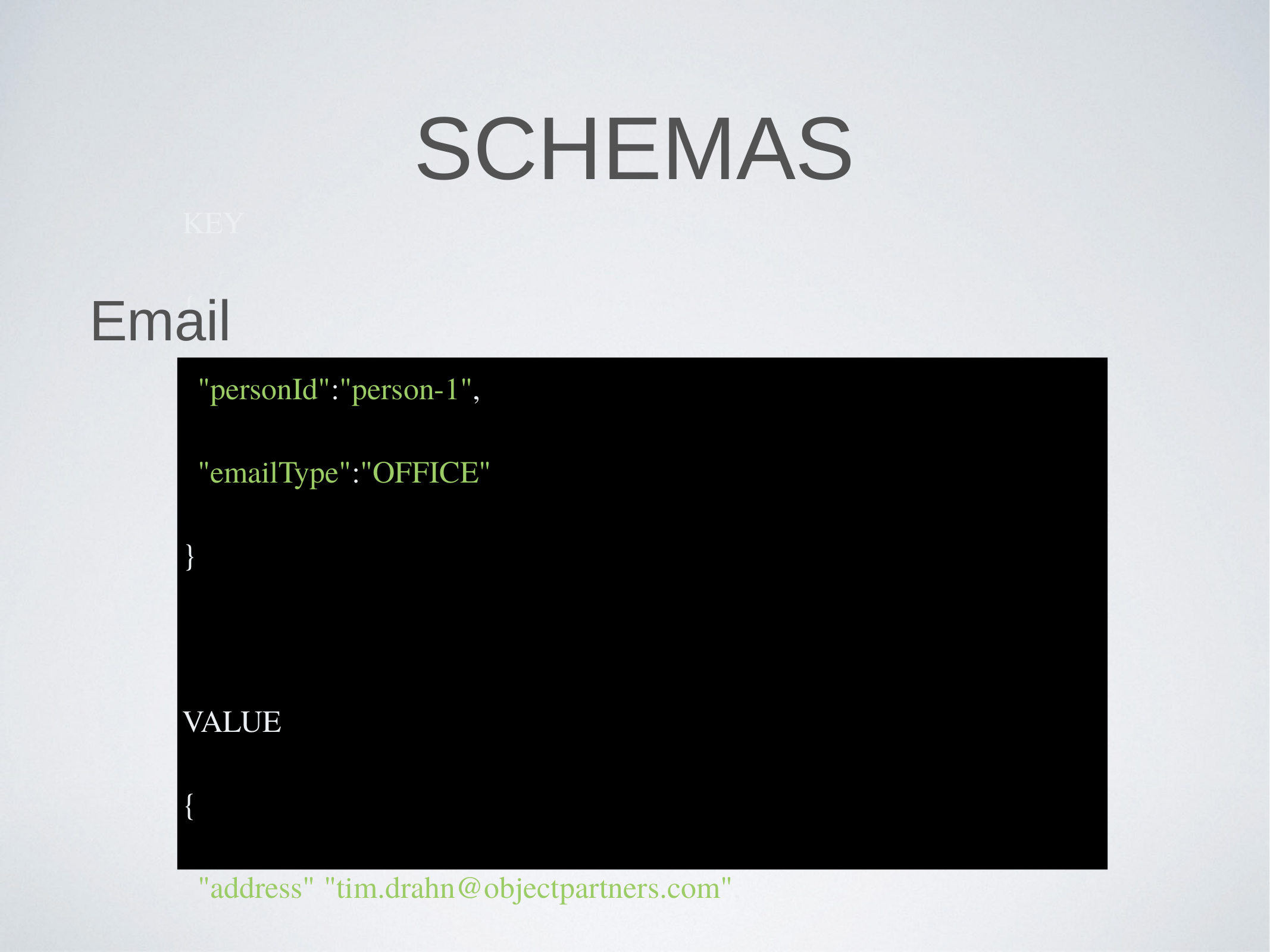

# Schemas
Email
KEY
{
  "personId":"person-1",
  "emailType":"OFFICE"
}

VALUE
{
  "address":"tim.drahn@objectpartners.com",
  "emailType":"OFFICE"
}